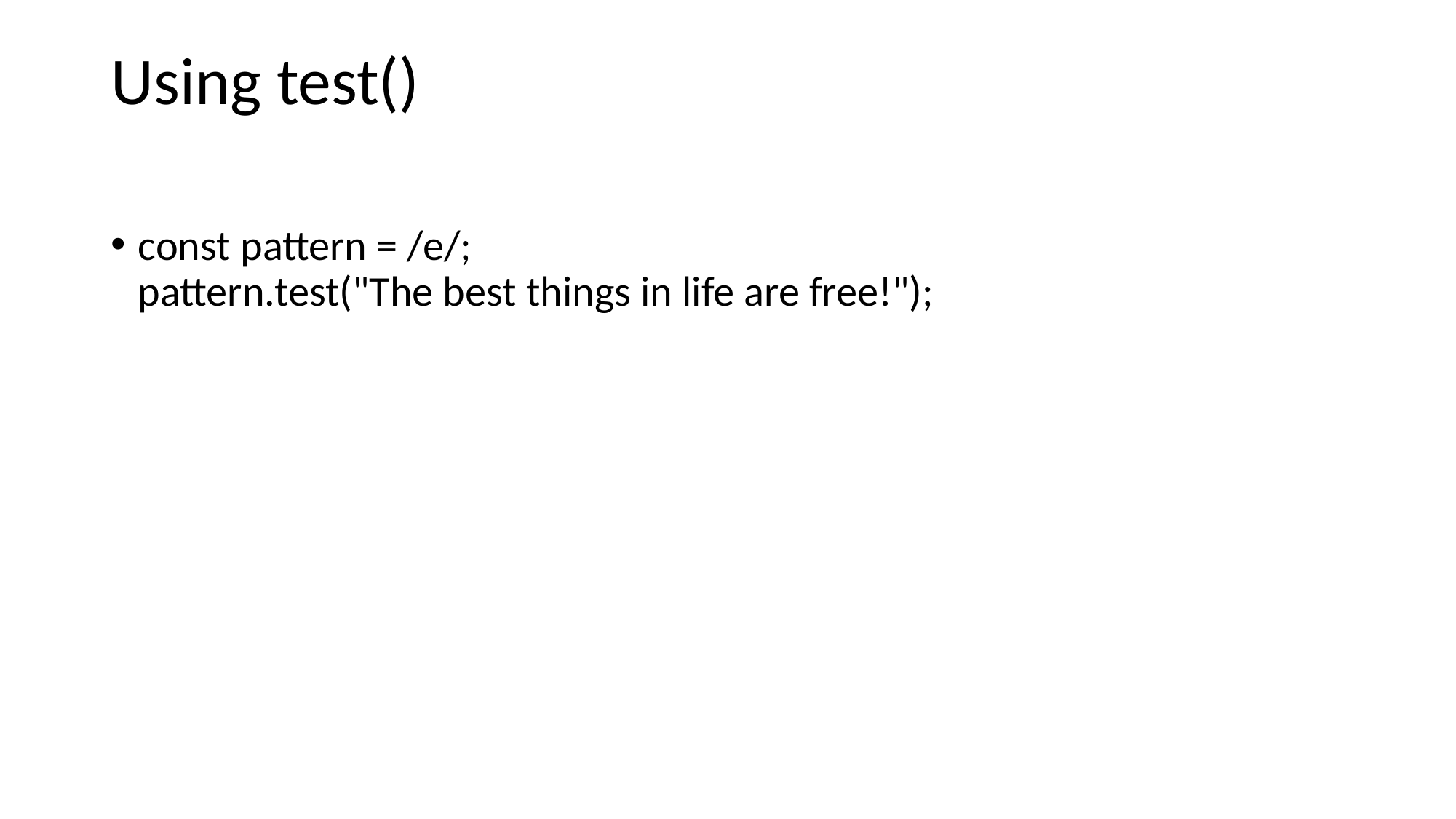

# Using test()
const pattern = /e/;
pattern.test("The best things in life are free!");